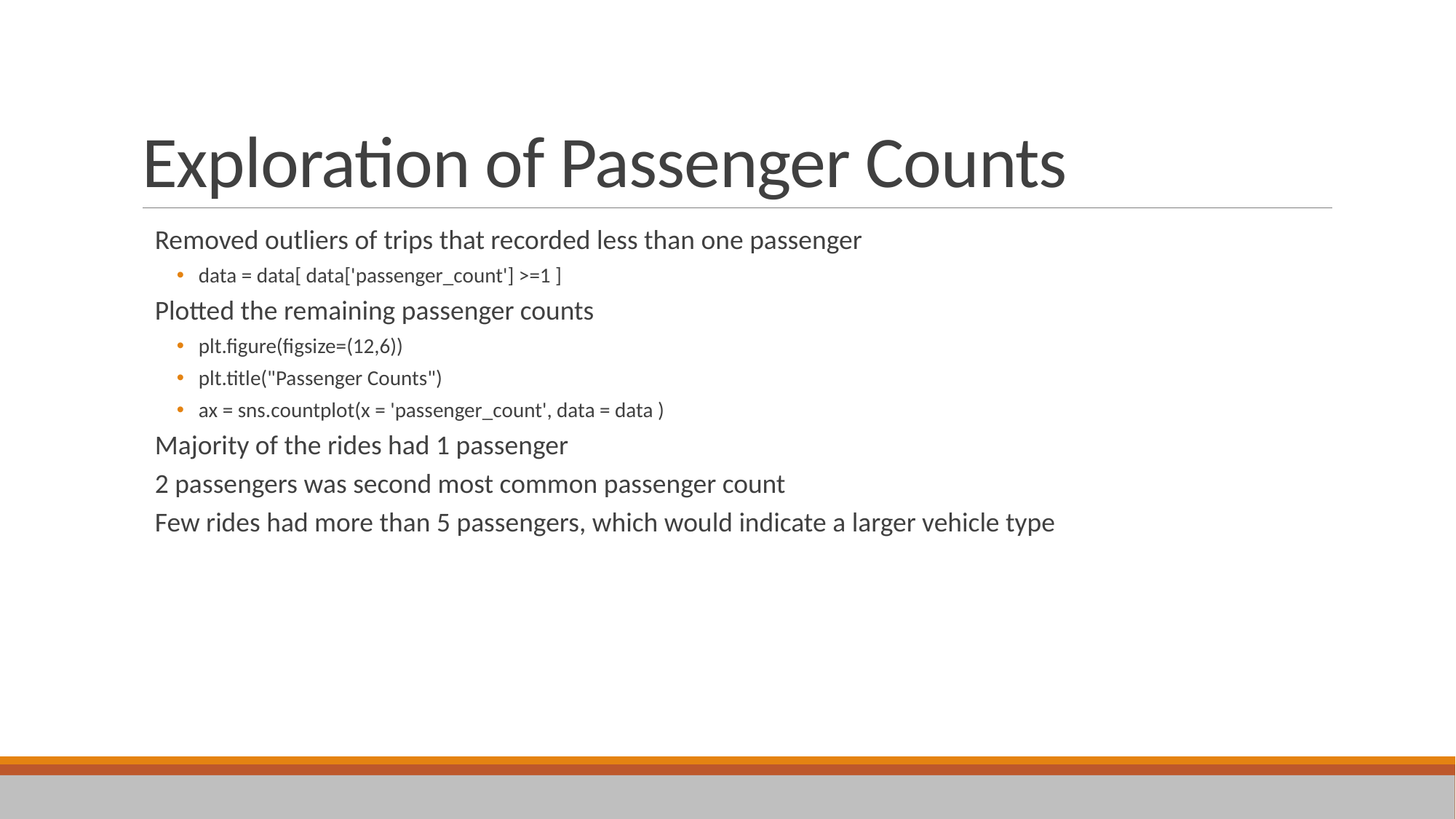

# Exploration of Passenger Counts
Removed outliers of trips that recorded less than one passenger
data = data[ data['passenger_count'] >=1 ]
Plotted the remaining passenger counts
plt.figure(figsize=(12,6))
plt.title("Passenger Counts")
ax = sns.countplot(x = 'passenger_count', data = data )
Majority of the rides had 1 passenger
2 passengers was second most common passenger count
Few rides had more than 5 passengers, which would indicate a larger vehicle type